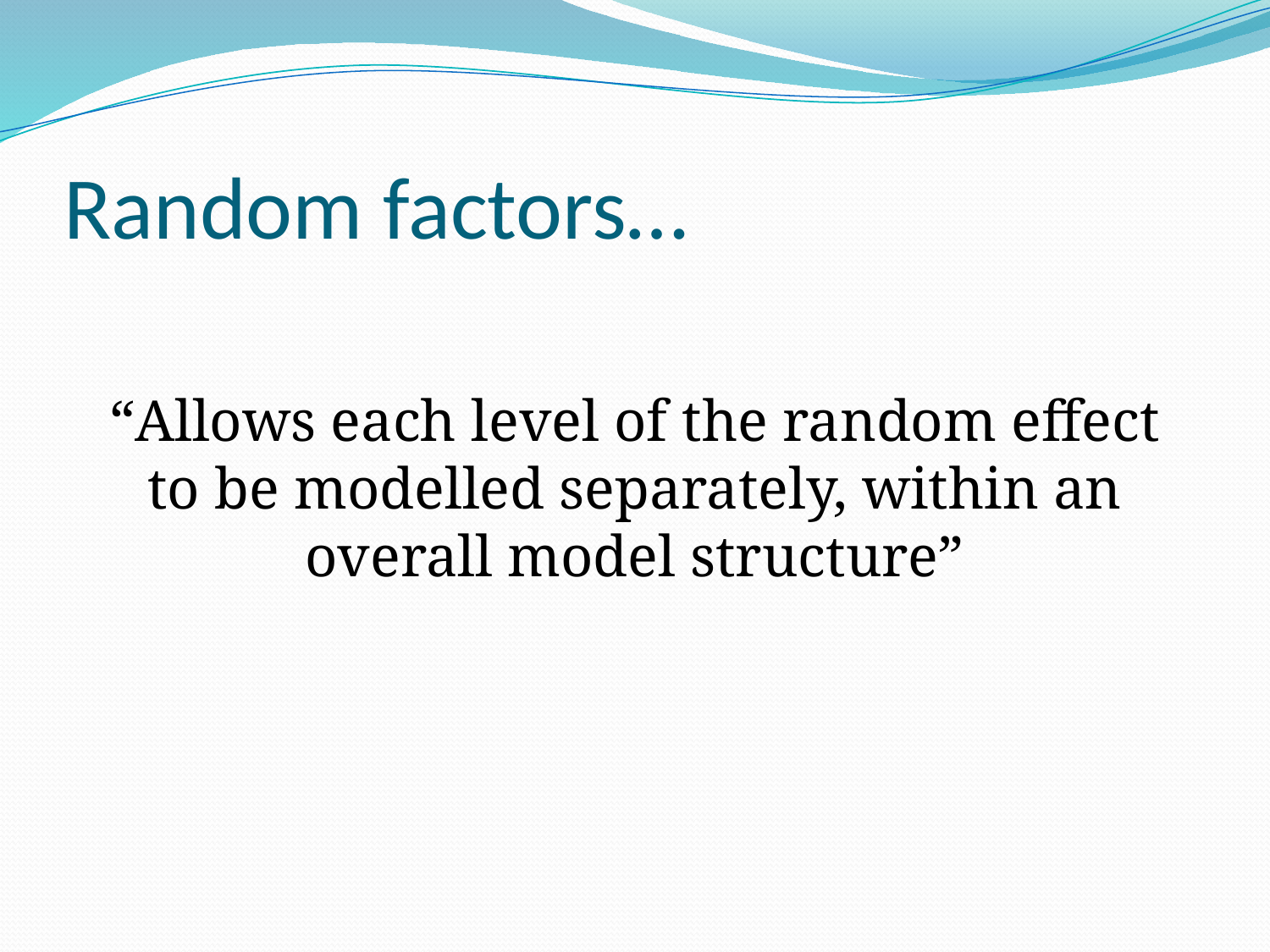

# Random factors…
“Allows each level of the random effect to be modelled separately, within an overall model structure”